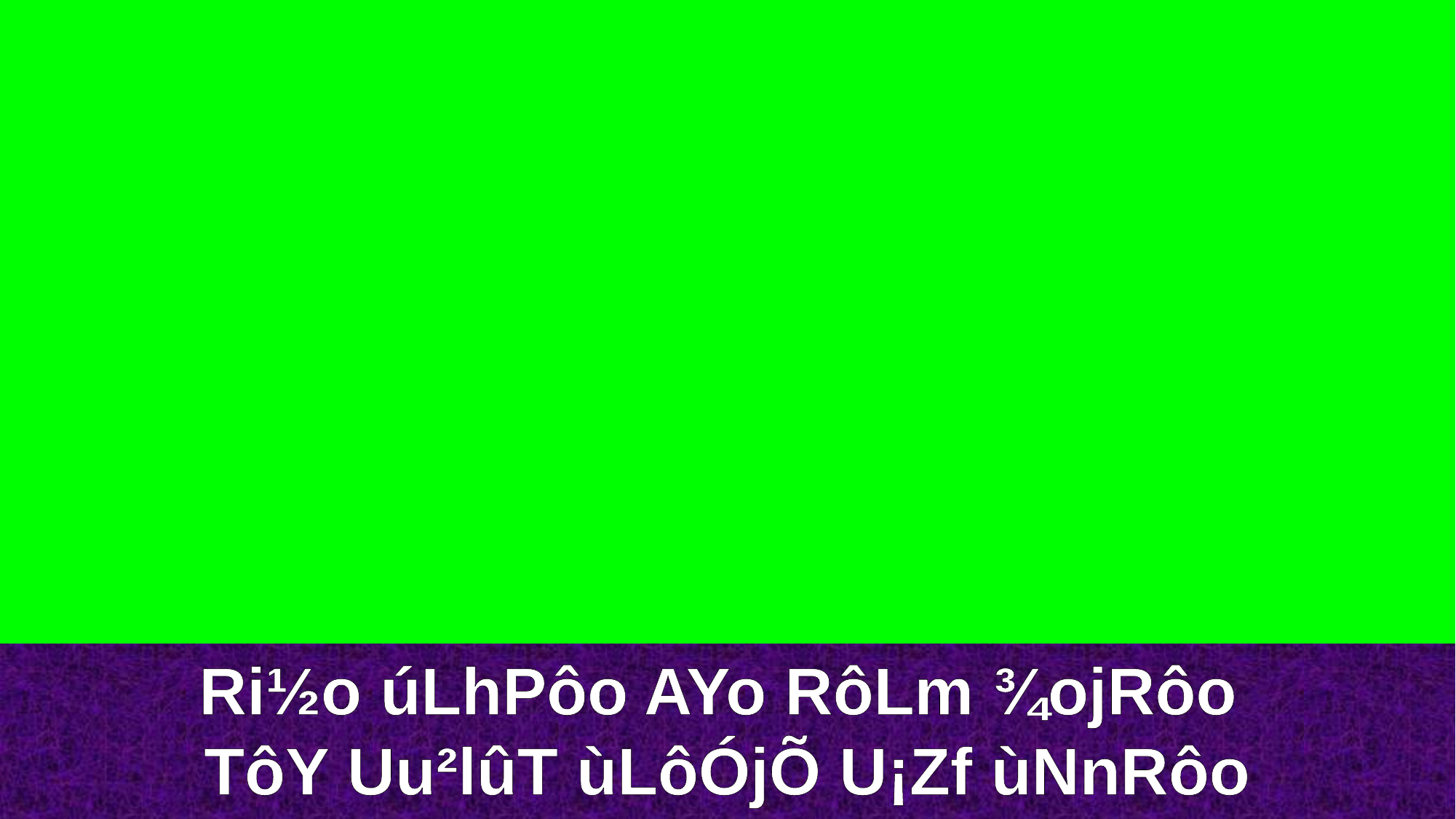

Ri½o úLhPôo AYo RôLm ¾ojRôo
TôY Uu²lûT ùLôÓjÕ U¡Zf ùNnRôo